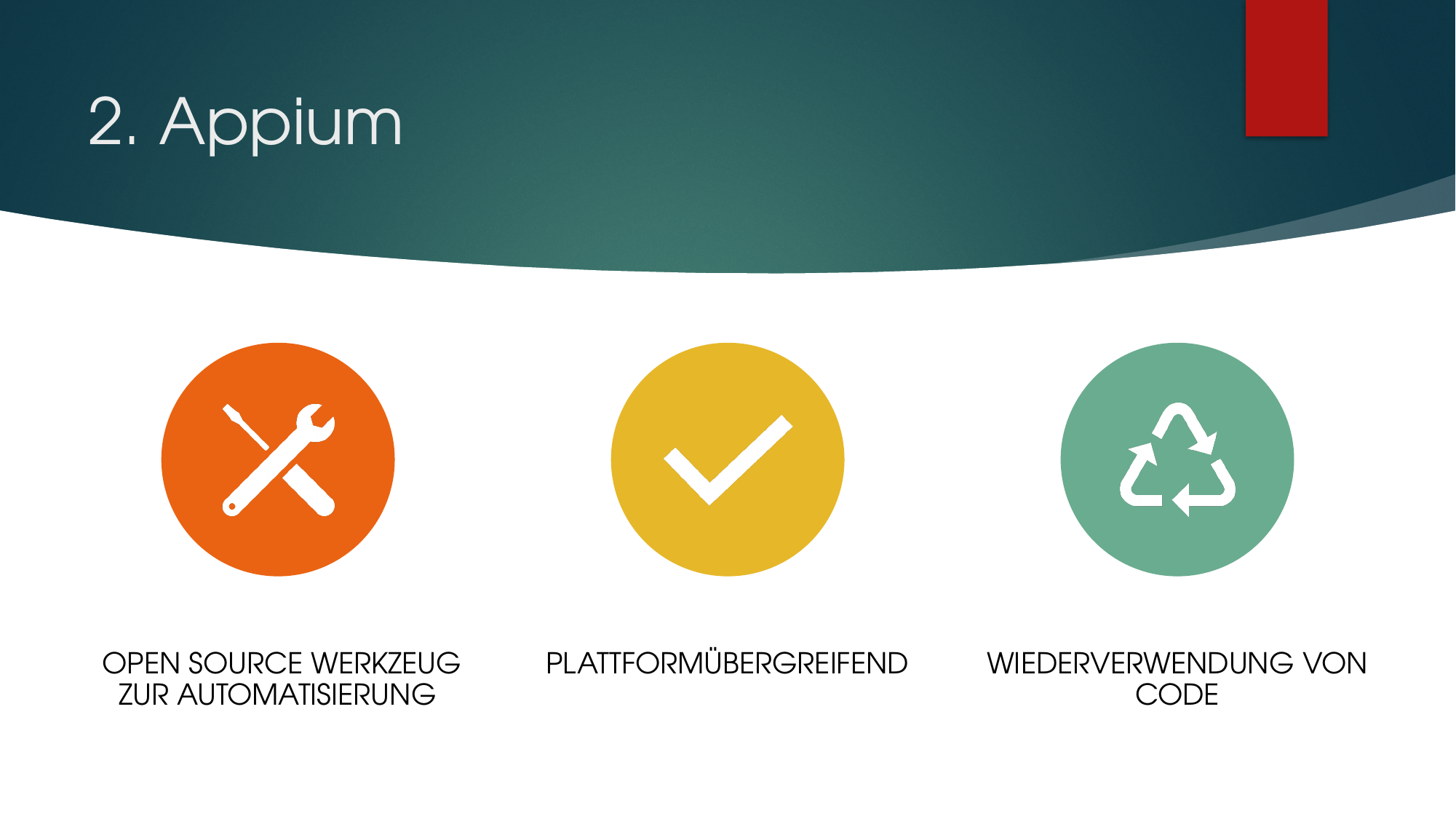

# 2. Appium

 Open Source Werkzeug zur Automatisierung
Plattformübergreifend
Wiederverwendung von Code